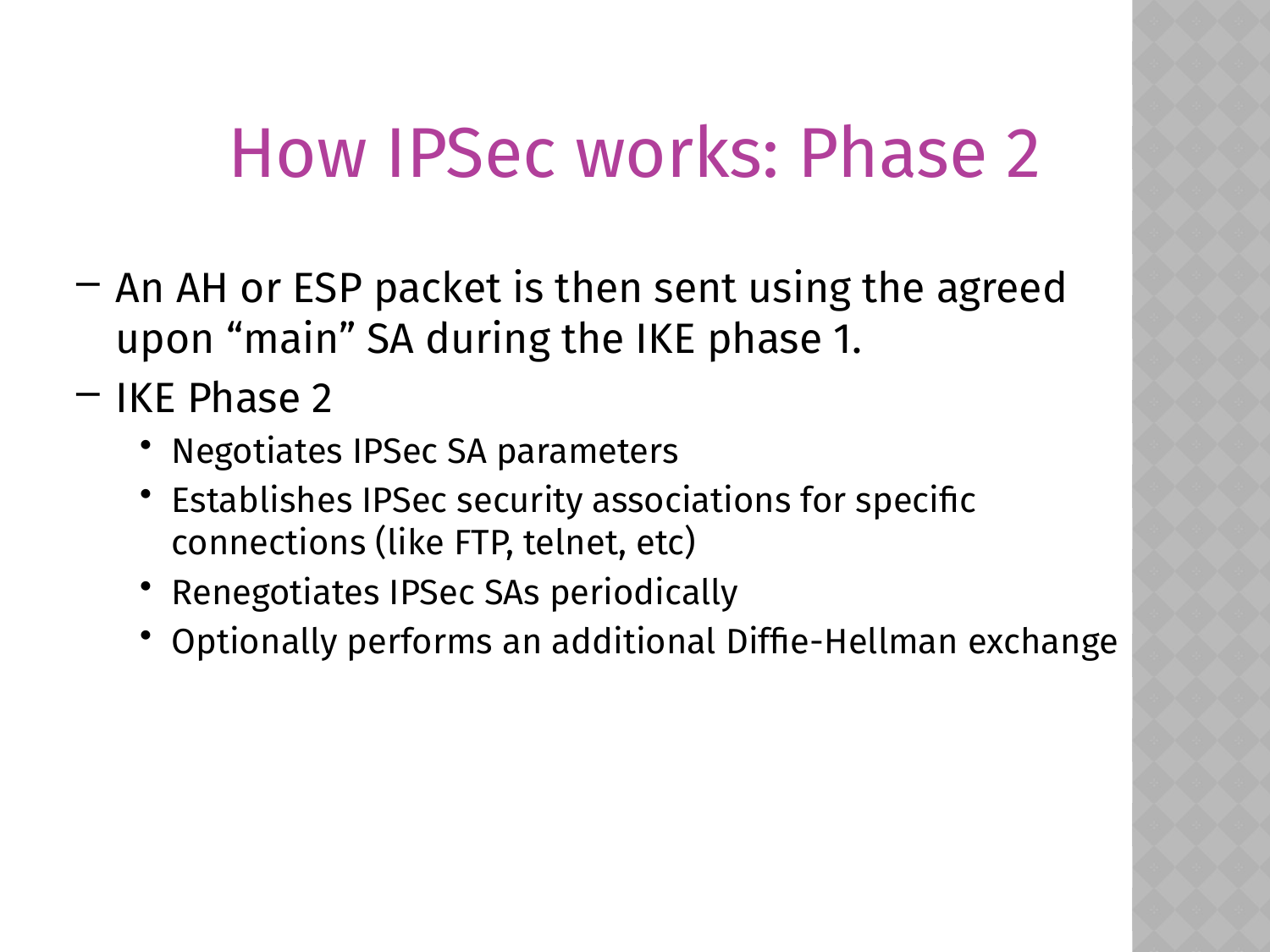

How IPSec works: Phase 2
An AH or ESP packet is then sent using the agreed upon “main” SA during the IKE phase 1.
IKE Phase 2
Negotiates IPSec SA parameters
Establishes IPSec security associations for specific connections (like FTP, telnet, etc)
Renegotiates IPSec SAs periodically
Optionally performs an additional Diffie-Hellman exchange